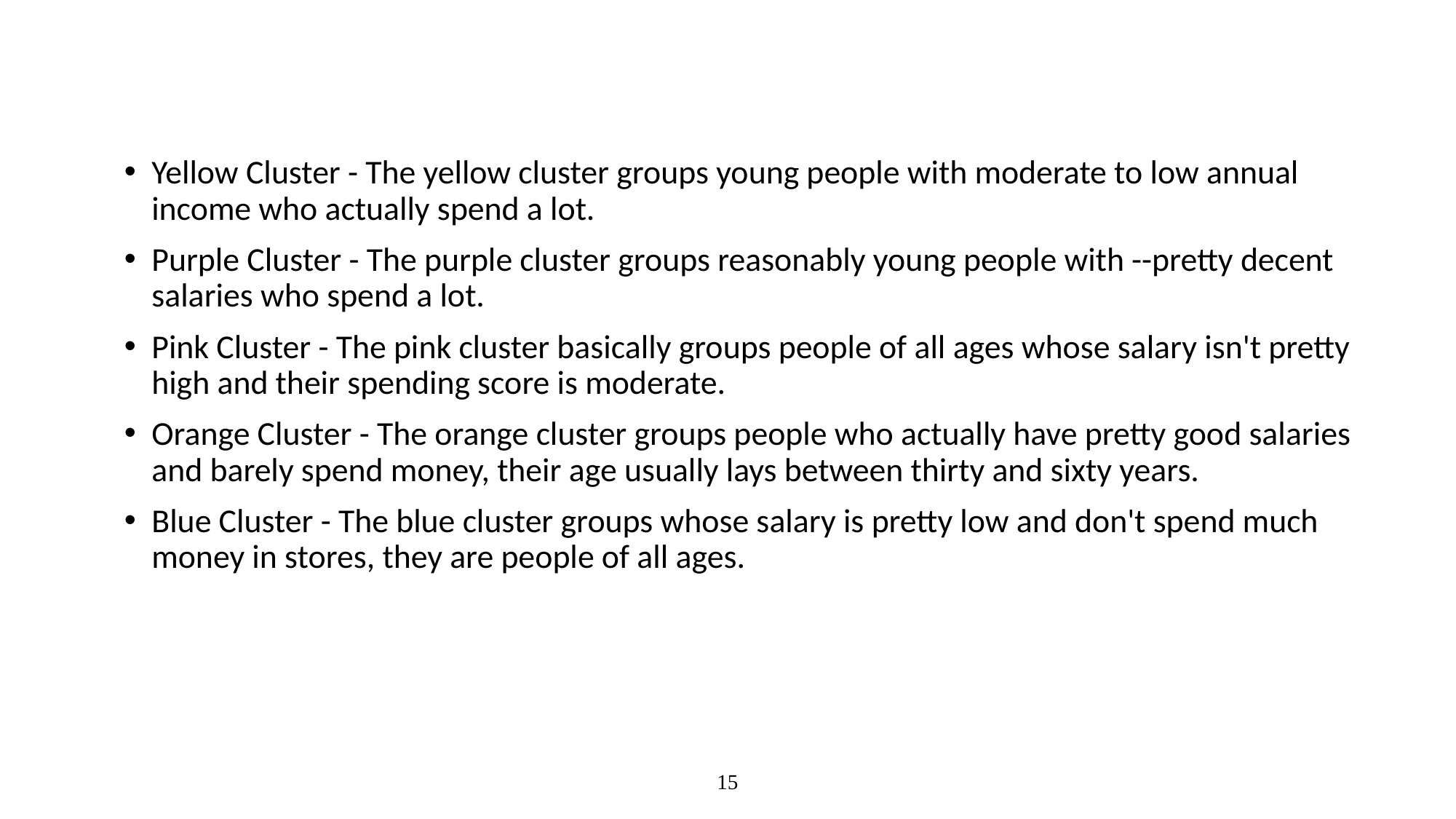

Yellow Cluster - The yellow cluster groups young people with moderate to low annual income who actually spend a lot.
Purple Cluster - The purple cluster groups reasonably young people with --pretty decent salaries who spend a lot.
Pink Cluster - The pink cluster basically groups people of all ages whose salary isn't pretty high and their spending score is moderate.
Orange Cluster - The orange cluster groups people who actually have pretty good salaries and barely spend money, their age usually lays between thirty and sixty years.
Blue Cluster - The blue cluster groups whose salary is pretty low and don't spend much money in stores, they are people of all ages.

15